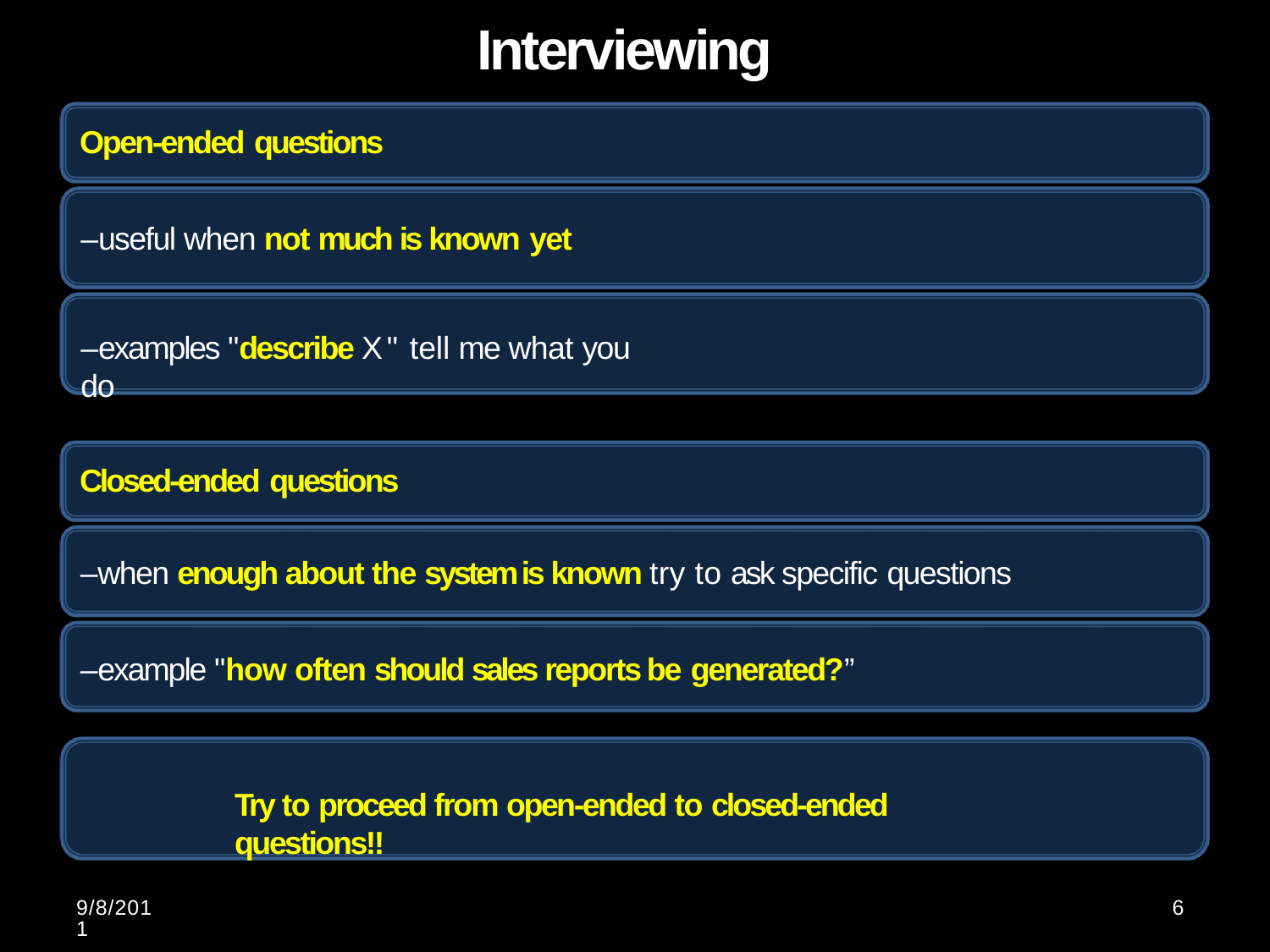

# Interviewing

Open-ended questions

–useful when not much is known yet

–examples "describe X " tell me what you do

Closed-ended questions

–when enough about the system is known try to ask specific questions

–example "how often should sales reports be generated?”

Try to proceed from open-ended to closed-ended questions!!

9/8/2011
6